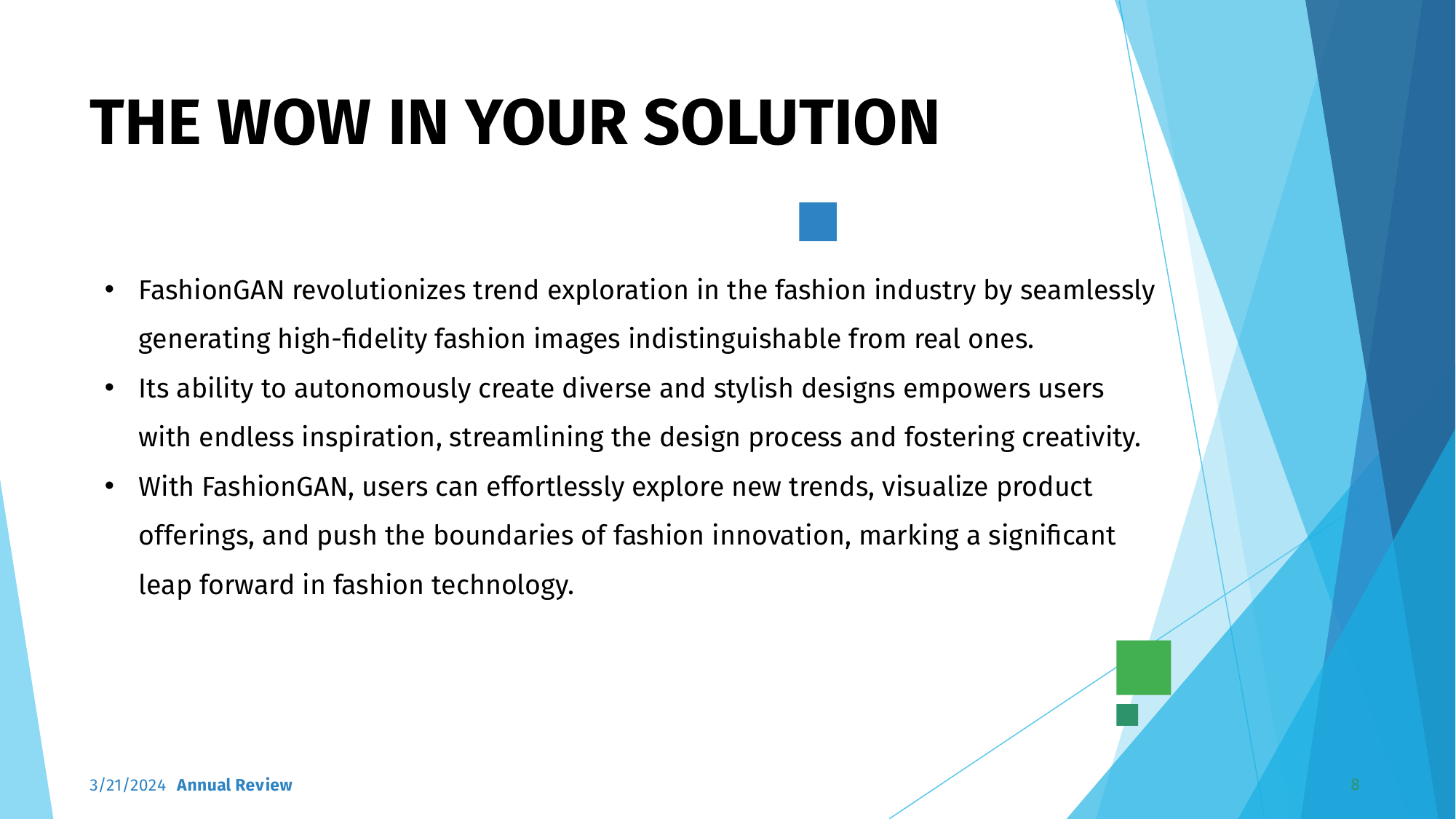

# THE WOW IN YOUR SOLUTION

FashionGAN revolutionizes trend exploration in the fashion industry by seamlessly generating high-fidelity fashion images indistinguishable from real ones.
Its ability to autonomously create diverse and stylish designs empowers users with endless inspiration, streamlining the design process and fostering creativity.
With FashionGAN, users can effortlessly explore new trends, visualize product offerings, and push the boundaries of fashion innovation, marking a significant leap forward in fashion technology.

8
3/21/2024  Annual Review